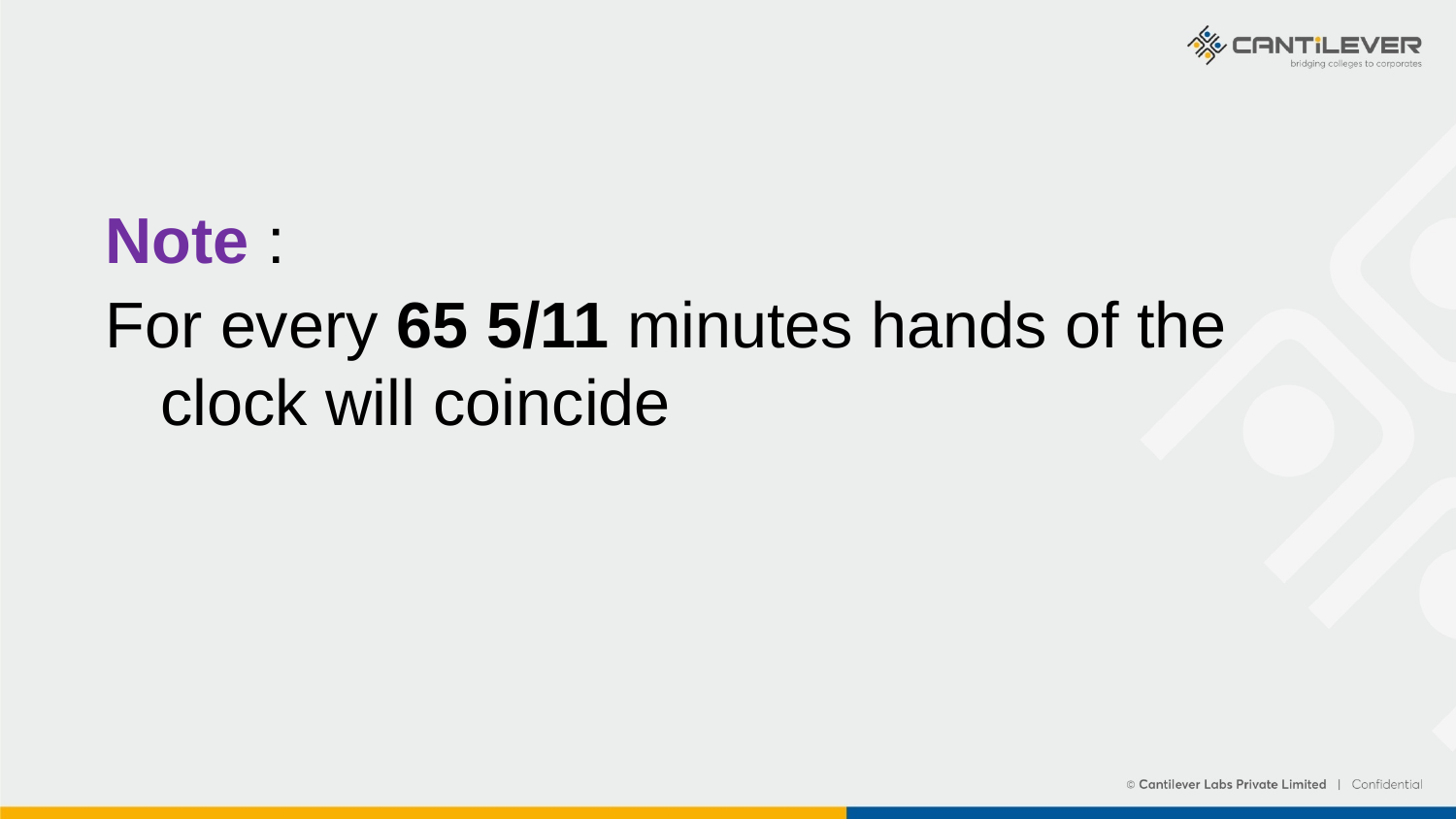

Note :
For every 65 5/11 minutes hands of the   clock will coincide